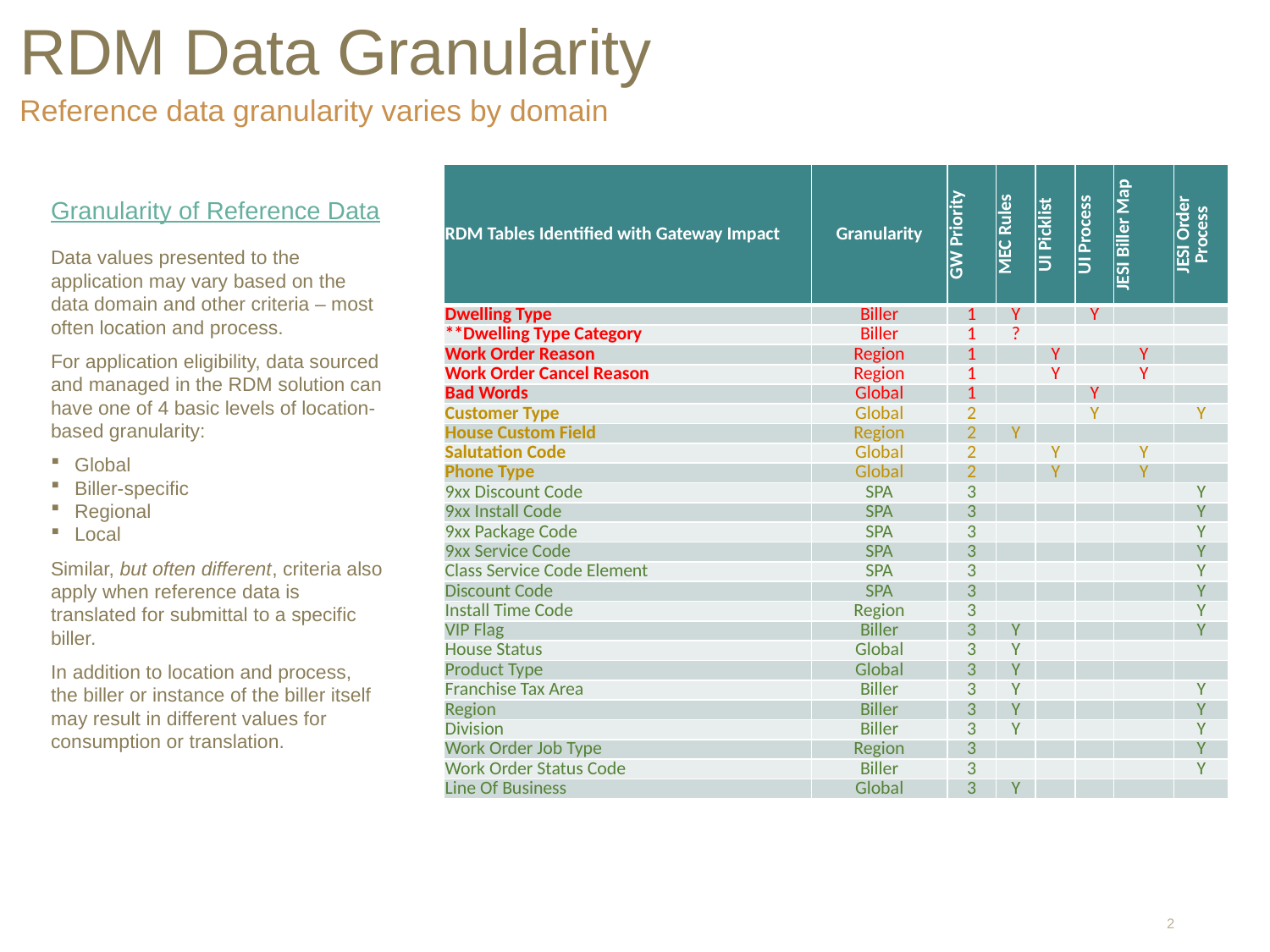

# RDM Data Granularity
Reference data granularity varies by domain
| RDM Tables Identified with Gateway Impact | Granularity | GW Priority | MEC Rules | UI Picklist | UI Process | JESI Biller Map | JESI Order Process |
| --- | --- | --- | --- | --- | --- | --- | --- |
| Dwelling Type | Biller | 1 | Y |  | Y |  |  |
| \*\*Dwelling Type Category | Biller | 1 | ? |  |  |  |  |
| Work Order Reason | Region | 1 |  | Y |  | Y |  |
| Work Order Cancel Reason | Region | 1 |  | Y |  | Y |  |
| Bad Words | Global | 1 |  |  | Y |  |  |
| Customer Type | Global | 2 |  |  | Y |  | Y |
| House Custom Field | Region | 2 | Y |  |  |  |  |
| Salutation Code | Global | 2 |  | Y |  | Y |  |
| Phone Type | Global | 2 |  | Y |  | Y |  |
| 9xx Discount Code | SPA | 3 |  |  |  |  | Y |
| 9xx Install Code | SPA | 3 |  |  |  |  | Y |
| 9xx Package Code | SPA | 3 |  |  |  |  | Y |
| 9xx Service Code | SPA | 3 |  |  |  |  | Y |
| Class Service Code Element | SPA | 3 |  |  |  |  | Y |
| Discount Code | SPA | 3 |  |  |  |  | Y |
| Install Time Code | Region | 3 |  |  |  |  | Y |
| VIP Flag | Biller | 3 | Y |  |  |  | Y |
| House Status | Global | 3 | Y |  |  |  |  |
| Product Type | Global | 3 | Y |  |  |  |  |
| Franchise Tax Area | Biller | 3 | Y |  |  |  | Y |
| Region | Biller | 3 | Y |  |  |  | Y |
| Division | Biller | 3 | Y |  |  |  | Y |
| Work Order Job Type | Region | 3 |  |  |  |  | Y |
| Work Order Status Code | Biller | 3 |  |  |  |  | Y |
| Line Of Business | Global | 3 | Y |  |  |  |  |
Granularity of Reference Data
Data values presented to the application may vary based on the data domain and other criteria – most often location and process.
For application eligibility, data sourced and managed in the RDM solution can have one of 4 basic levels of location-based granularity:
Global
Biller-specific
Regional
Local
Similar, but often different, criteria also apply when reference data is translated for submittal to a specific biller.
In addition to location and process, the biller or instance of the biller itself may result in different values for consumption or translation.